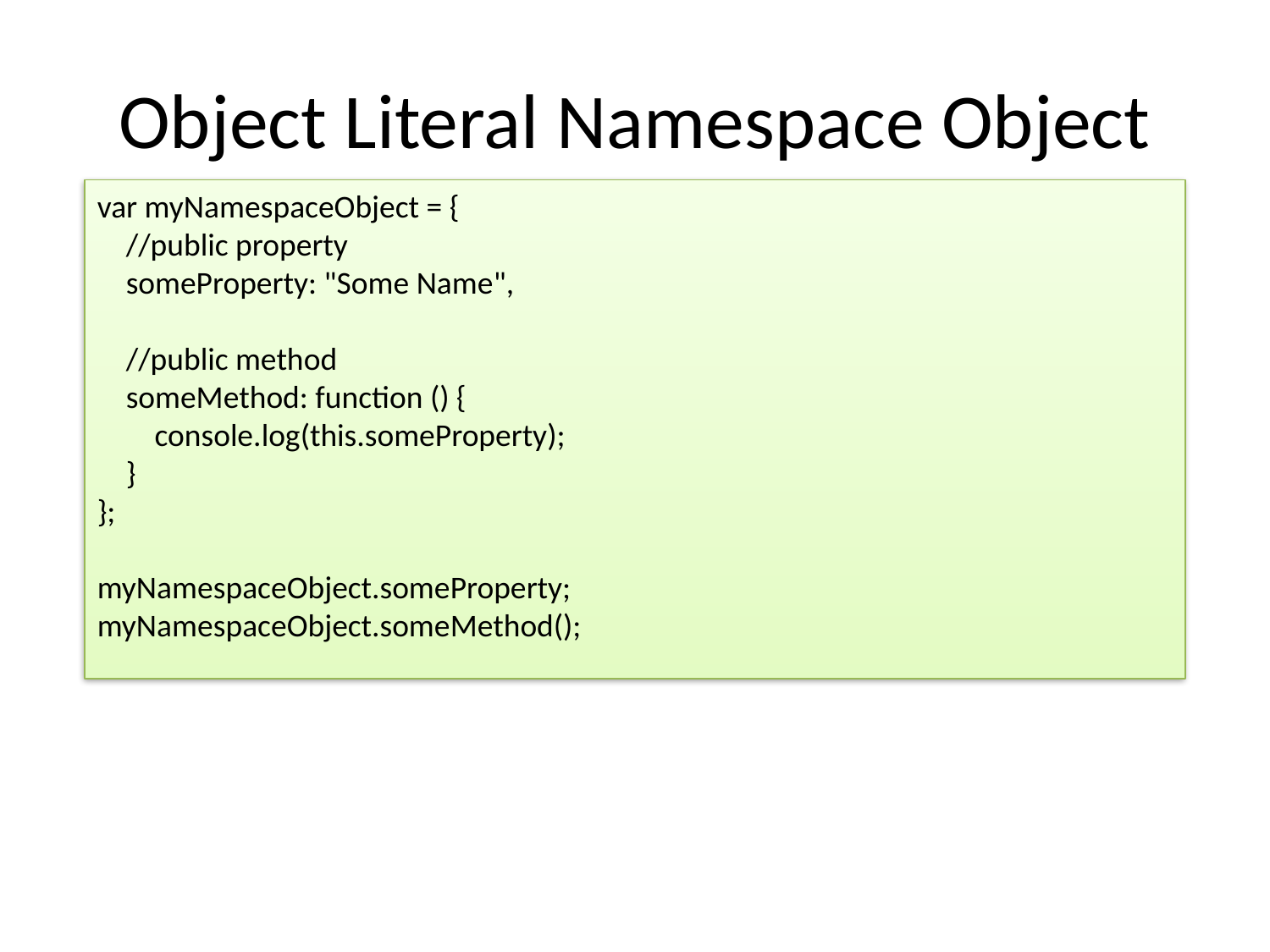

# Object Literal Namespace Object
var myNamespaceObject = {
    //public property
    someProperty: "Some Name",

    //public method
    someMethod: function () {
        console.log(this.someProperty);
    }
};

myNamespaceObject.someProperty;
myNamespaceObject.someMethod();